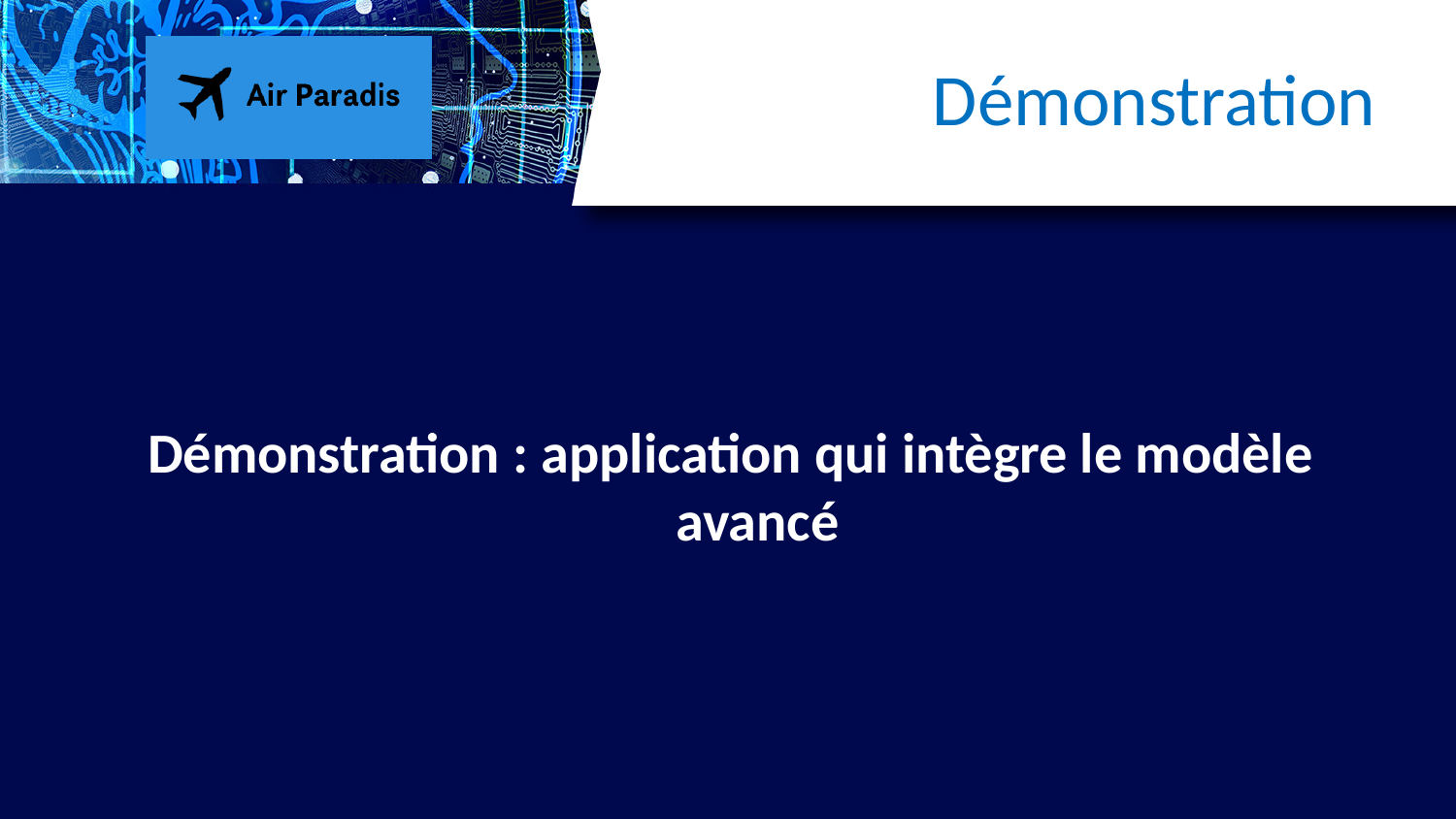

# Démonstration
Démonstration : application qui intègre le modèle avancé